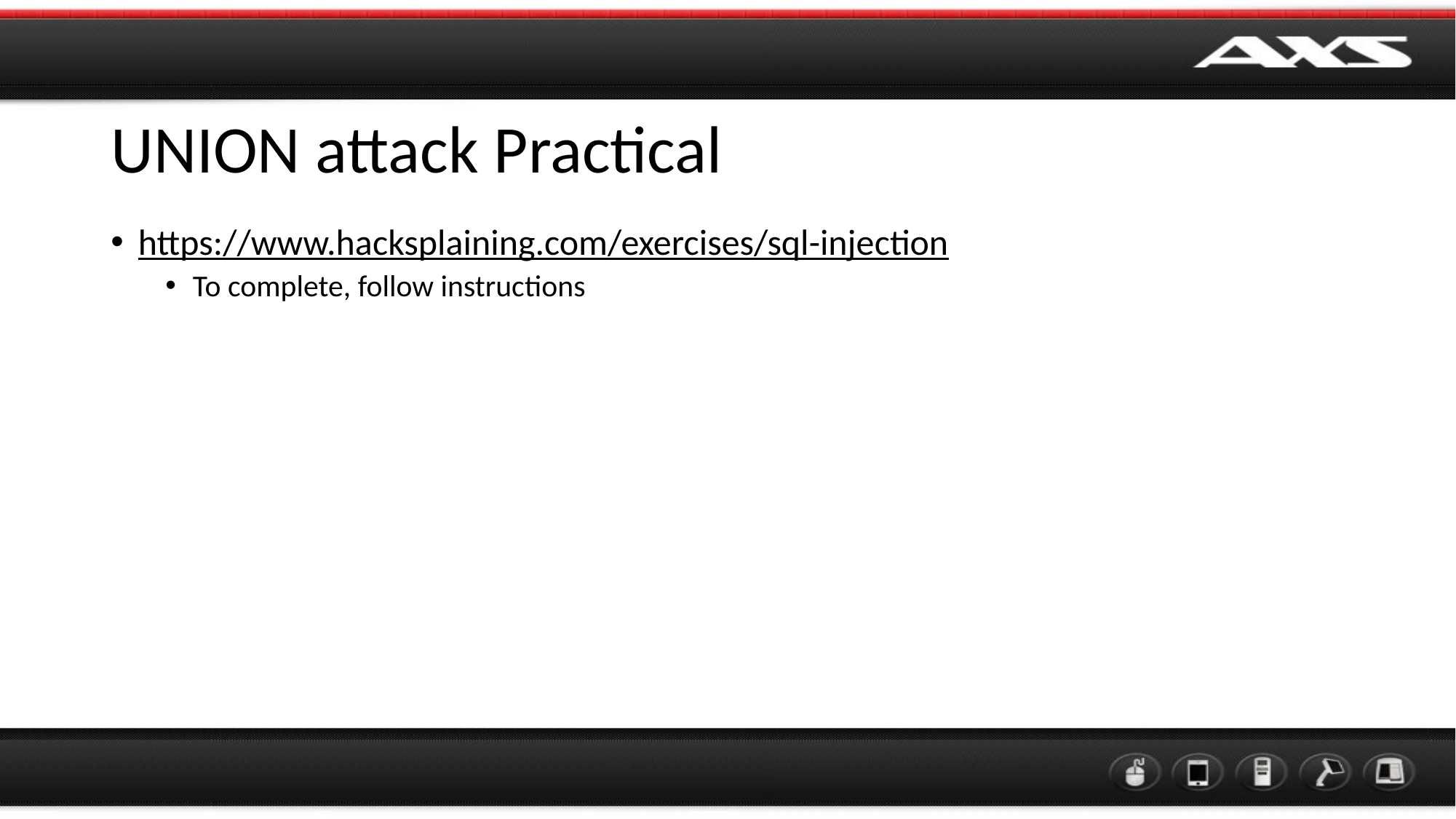

# UNION attack Practical
https://www.hacksplaining.com/exercises/sql-injection
To complete, follow instructions